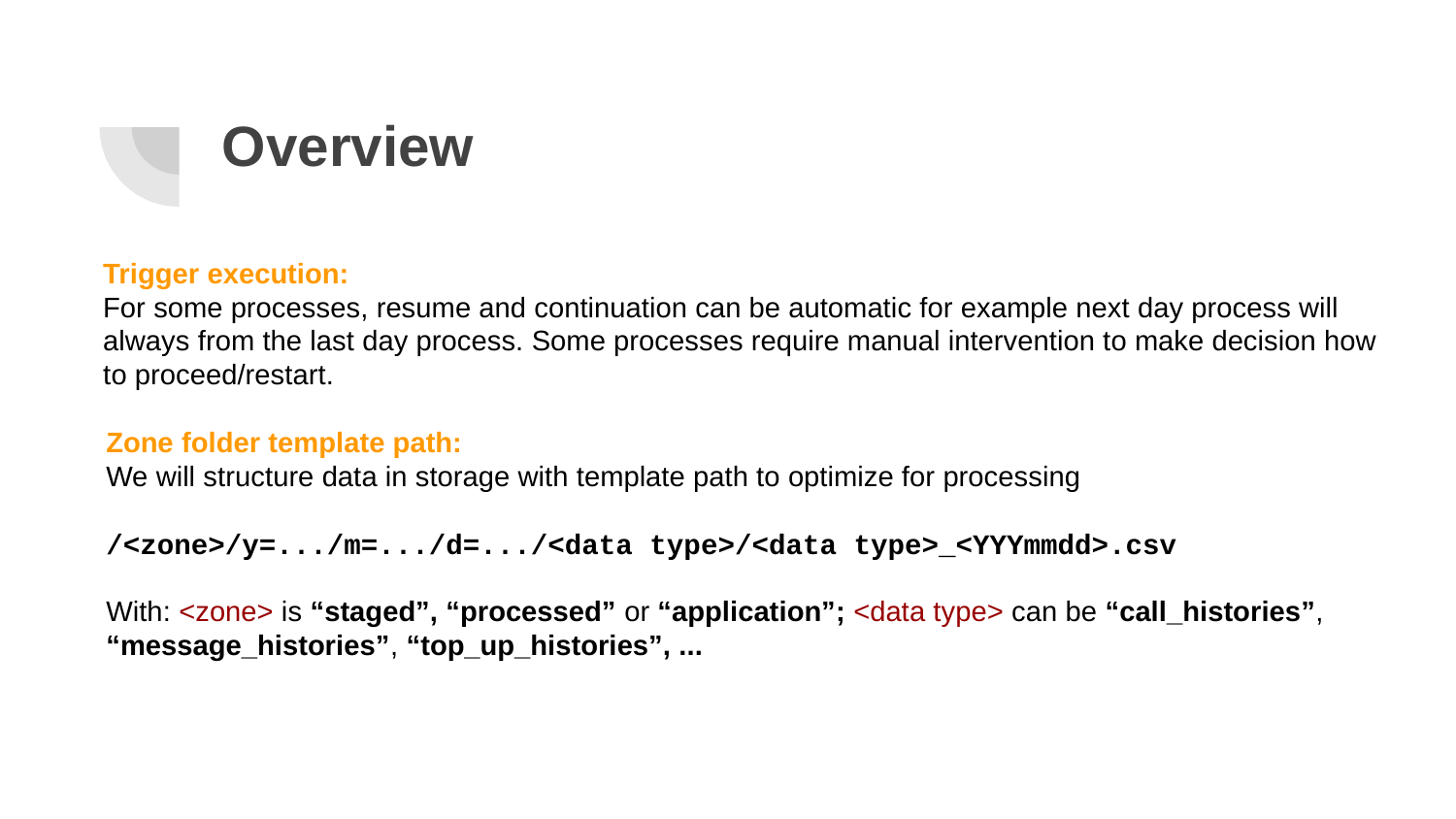

# Overview
Trigger execution:
For some processes, resume and continuation can be automatic for example next day process will always from the last day process. Some processes require manual intervention to make decision how to proceed/restart.
Zone folder template path:
We will structure data in storage with template path to optimize for processing

/<zone>/y=.../m=.../d=.../<data type>/<data type>_<YYYmmdd>.csv

With: <zone> is “staged”, “processed” or “application”; <data type> can be “call_histories”, “message_histories”, “top_up_histories”, ...